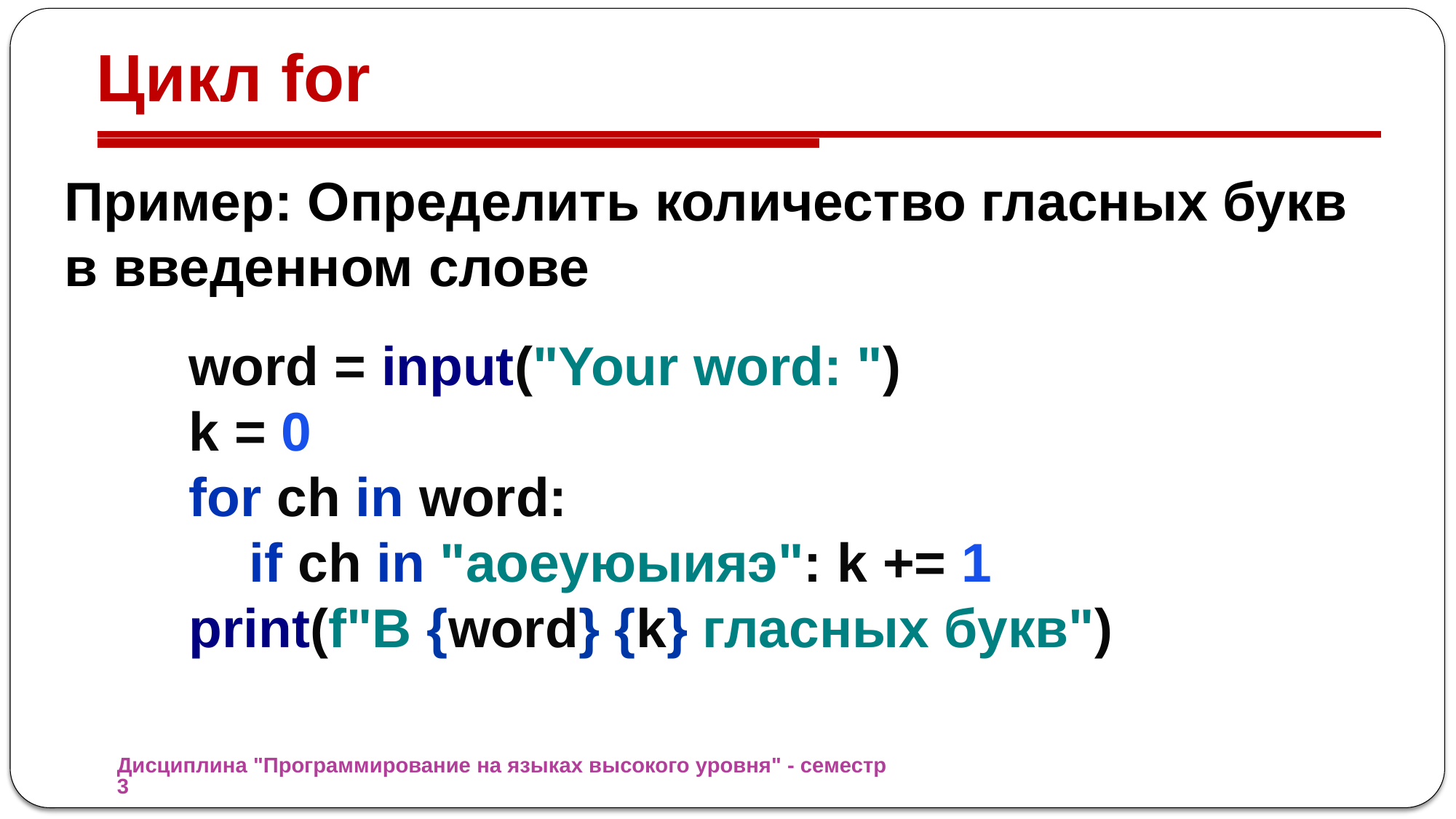

# Цикл for
Пример: Определить количество гласных букв в введенном слове
word = input("Your word: ")
k = 0
for ch in word:
    if ch in "аоеуюыияэ": k += 1
print(f"В {word} {k} гласных букв")
Дисциплина "Программирование на языках высокого уровня" - семестр 3